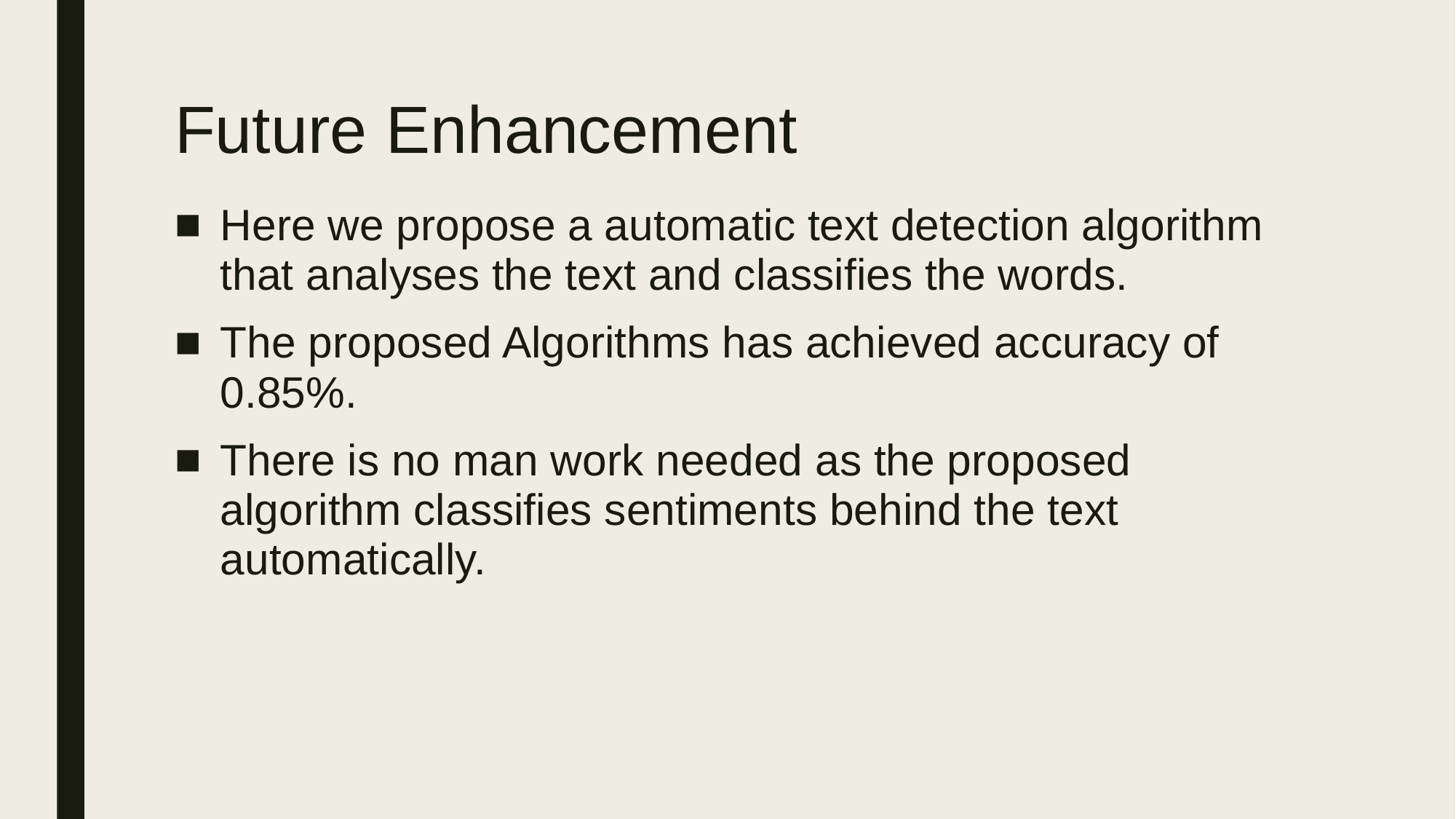

# Future Enhancement
Here we propose a automatic text detection algorithm that analyses the text and classifies the words.
The proposed Algorithms has achieved accuracy of 0.85%.
There is no man work needed as the proposed algorithm classifies sentiments behind the text automatically.